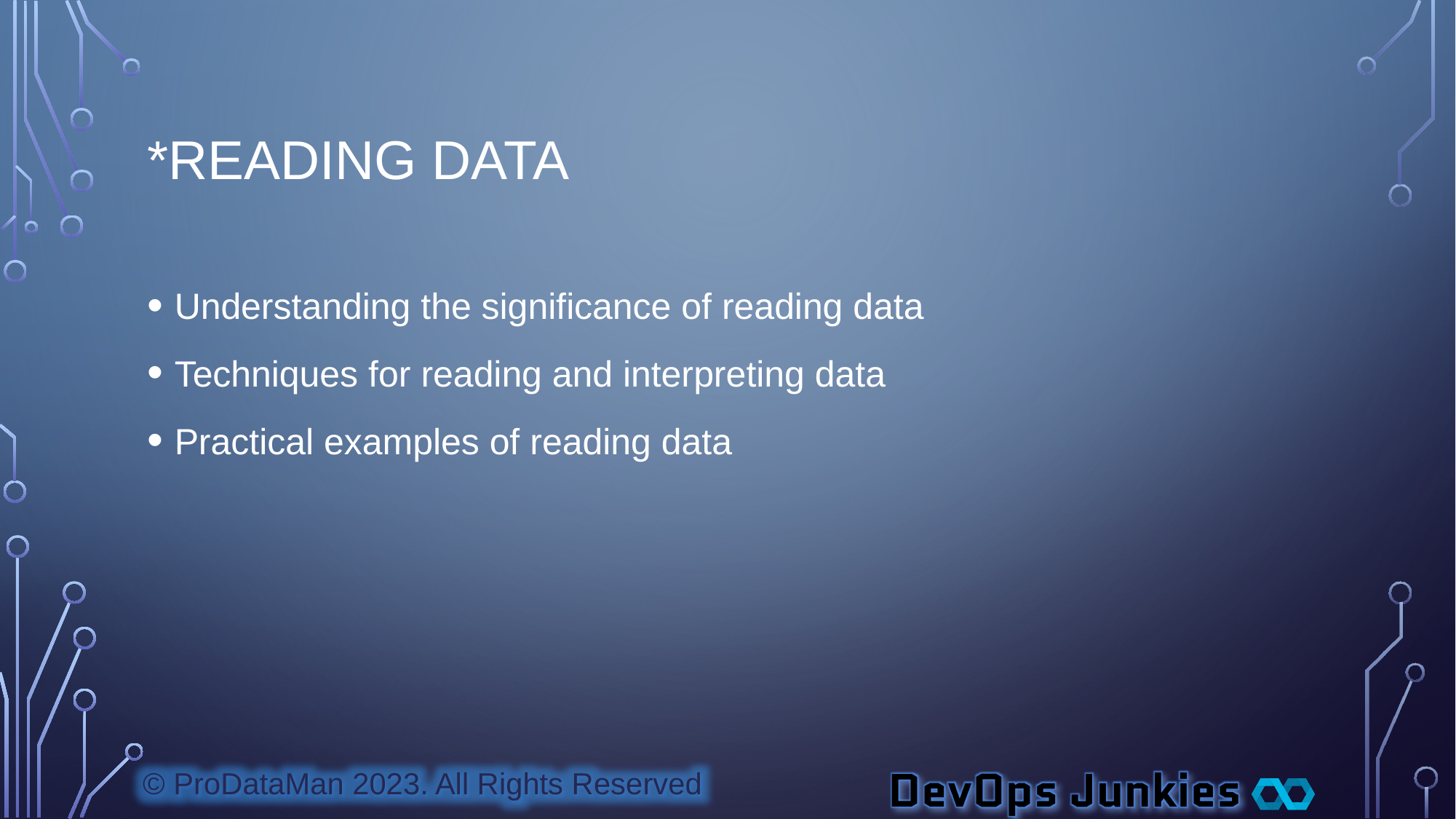

# *Reading Data
Understanding the significance of reading data
Techniques for reading and interpreting data
Practical examples of reading data